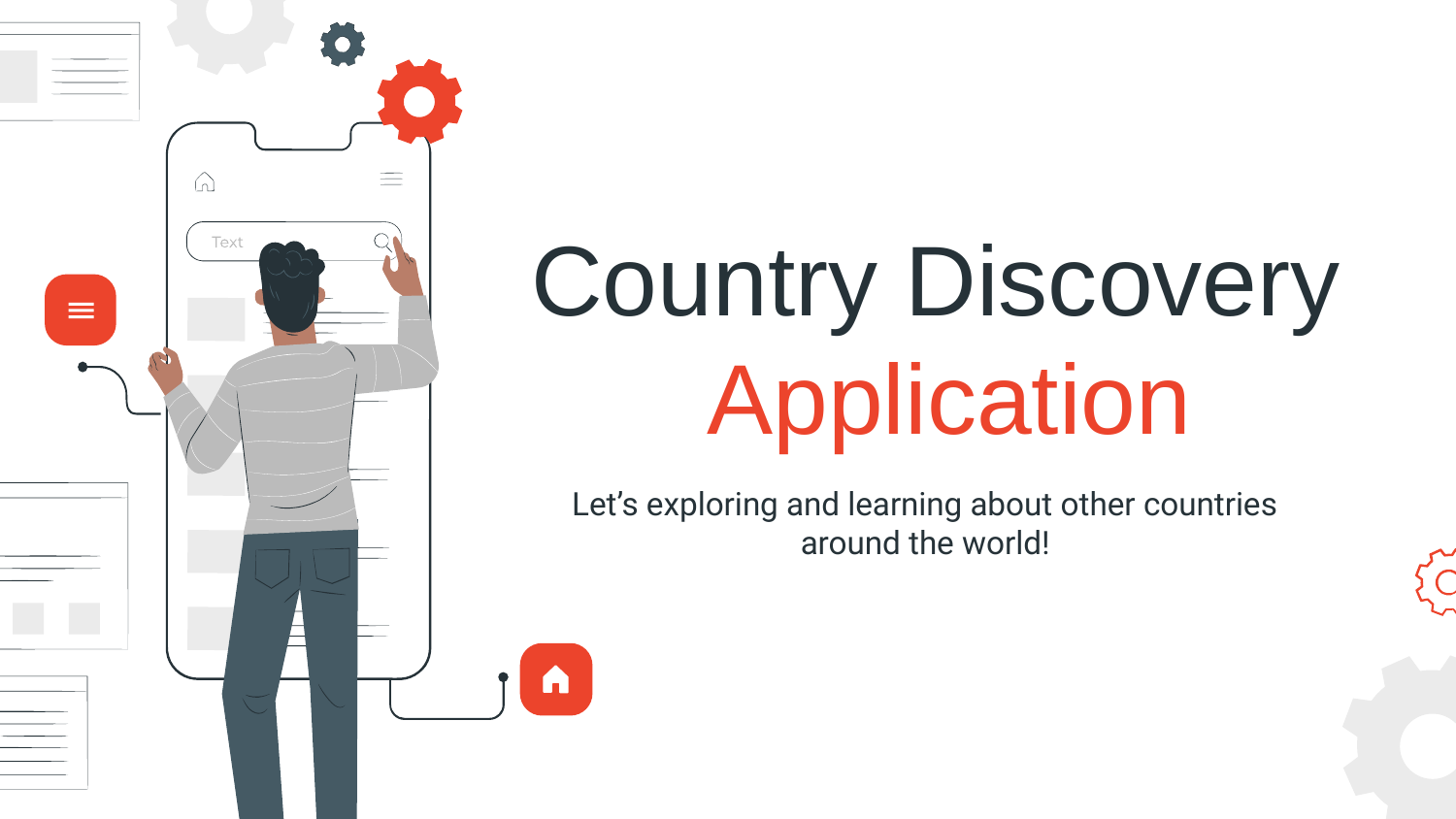

# Country Discovery
Application
Let’s exploring and learning about other countries around the world!